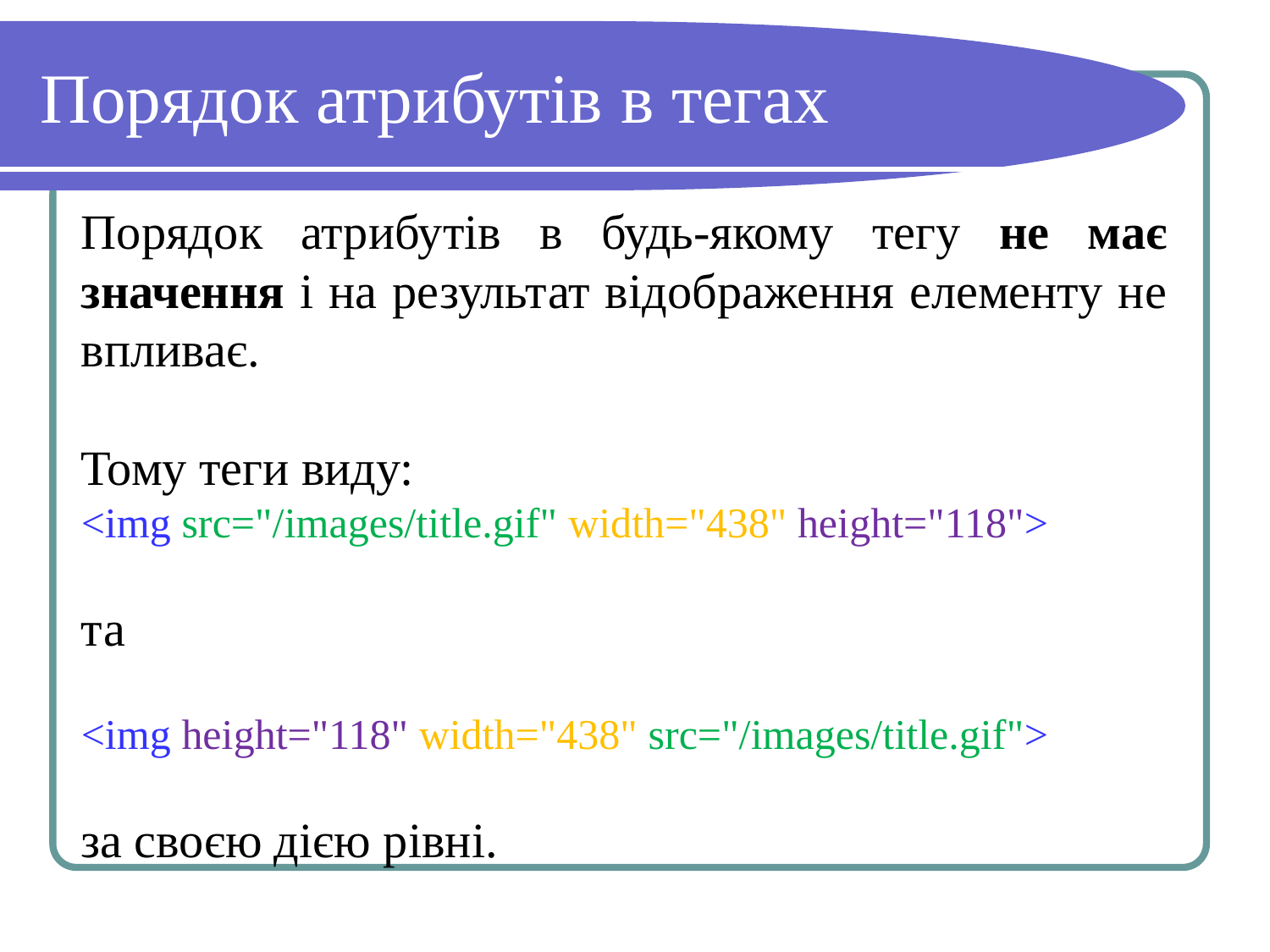

# Порядок атрибутів в тегах
Порядок атрибутів в будь-якому тегу не має значення і на результат відображення елементу не впливає.

Тому теги виду:
<img src="/images/title.gif" width="438" height="118">

та

<img height="118" width="438" src="/images/title.gif">

за своєю дією рівні.